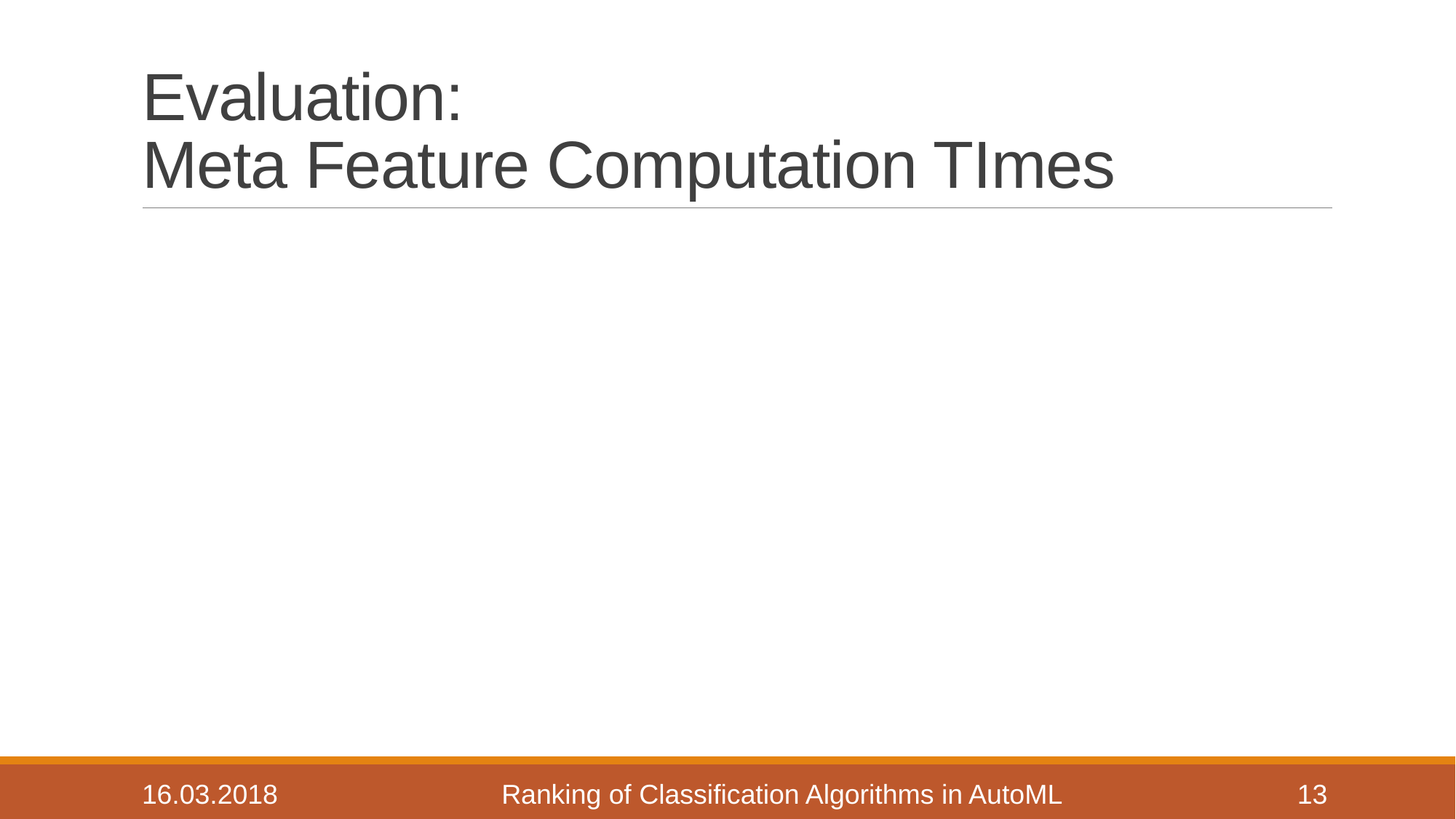

# Evaluation: Meta Feature Computation TImes

16.03.2018
Ranking of Classification Algorithms in AutoML
13